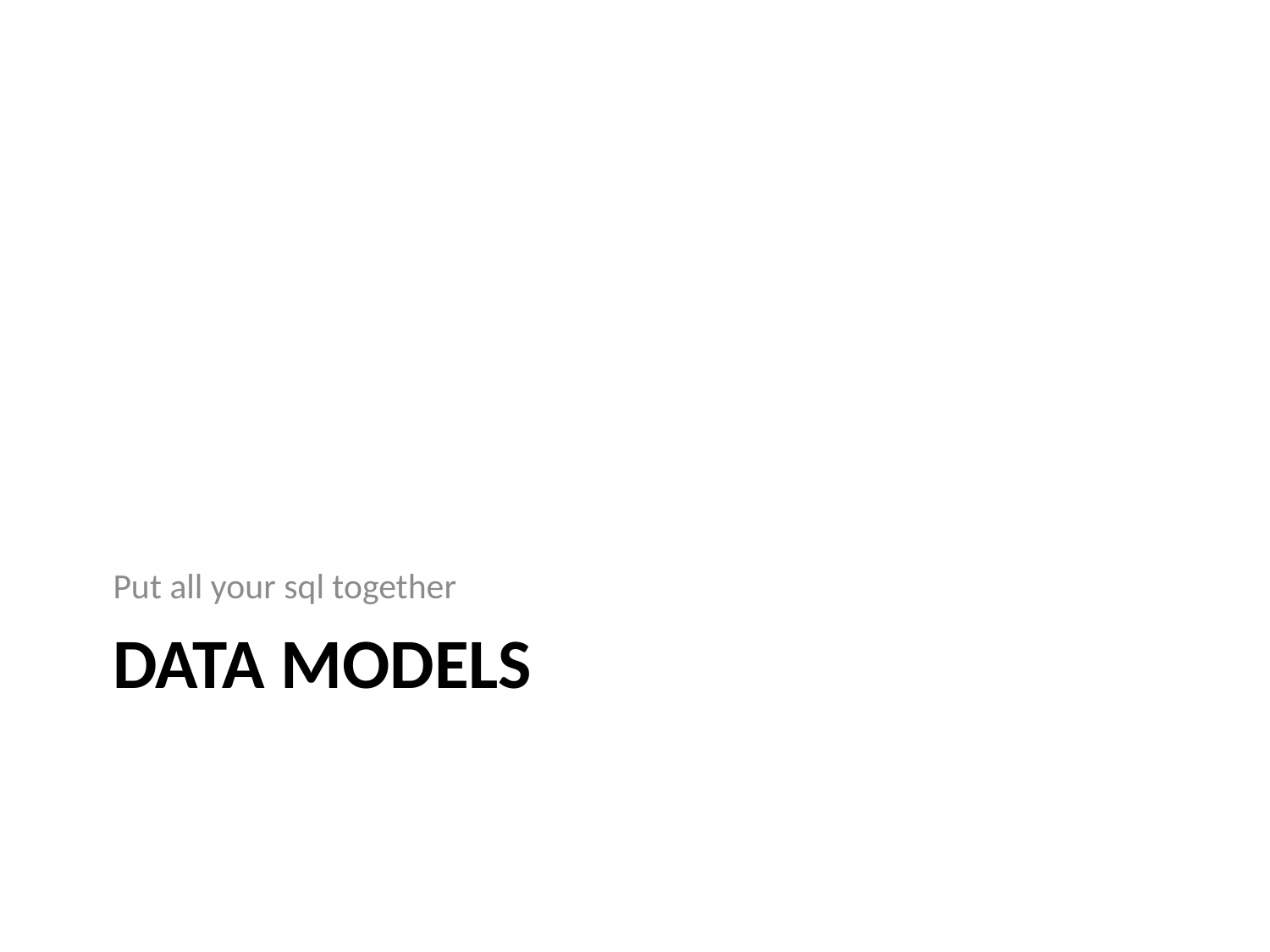

Put all your sql together
# Data Models